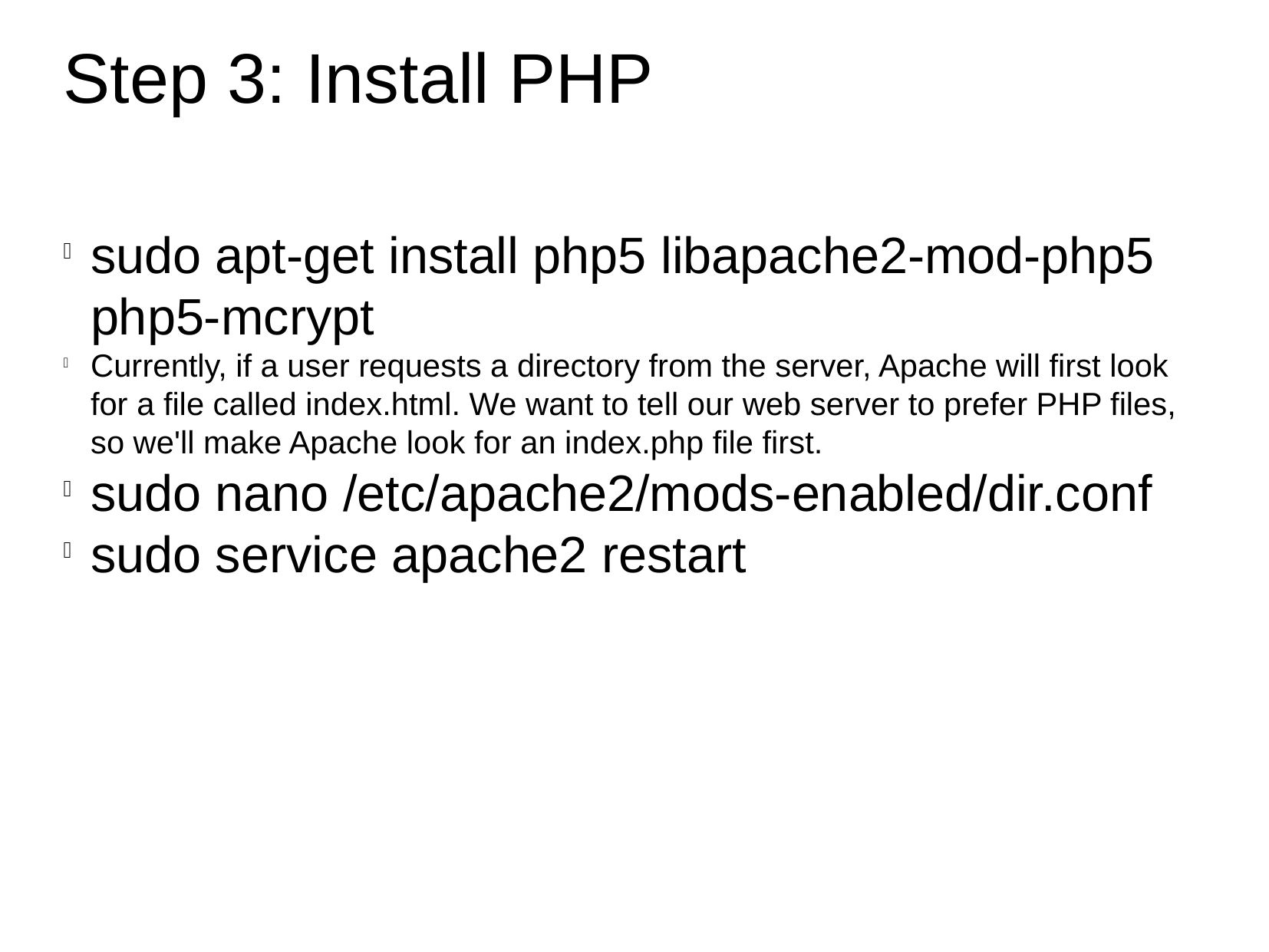

Step 3: Install PHP

sudo apt-get install php5 libapache2-mod-php5 php5-mcrypt
Currently, if a user requests a directory from the server, Apache will first look for a file called index.html. We want to tell our web server to prefer PHP files, so we'll make Apache look for an index.php file first.
sudo nano /etc/apache2/mods-enabled/dir.conf
sudo service apache2 restart